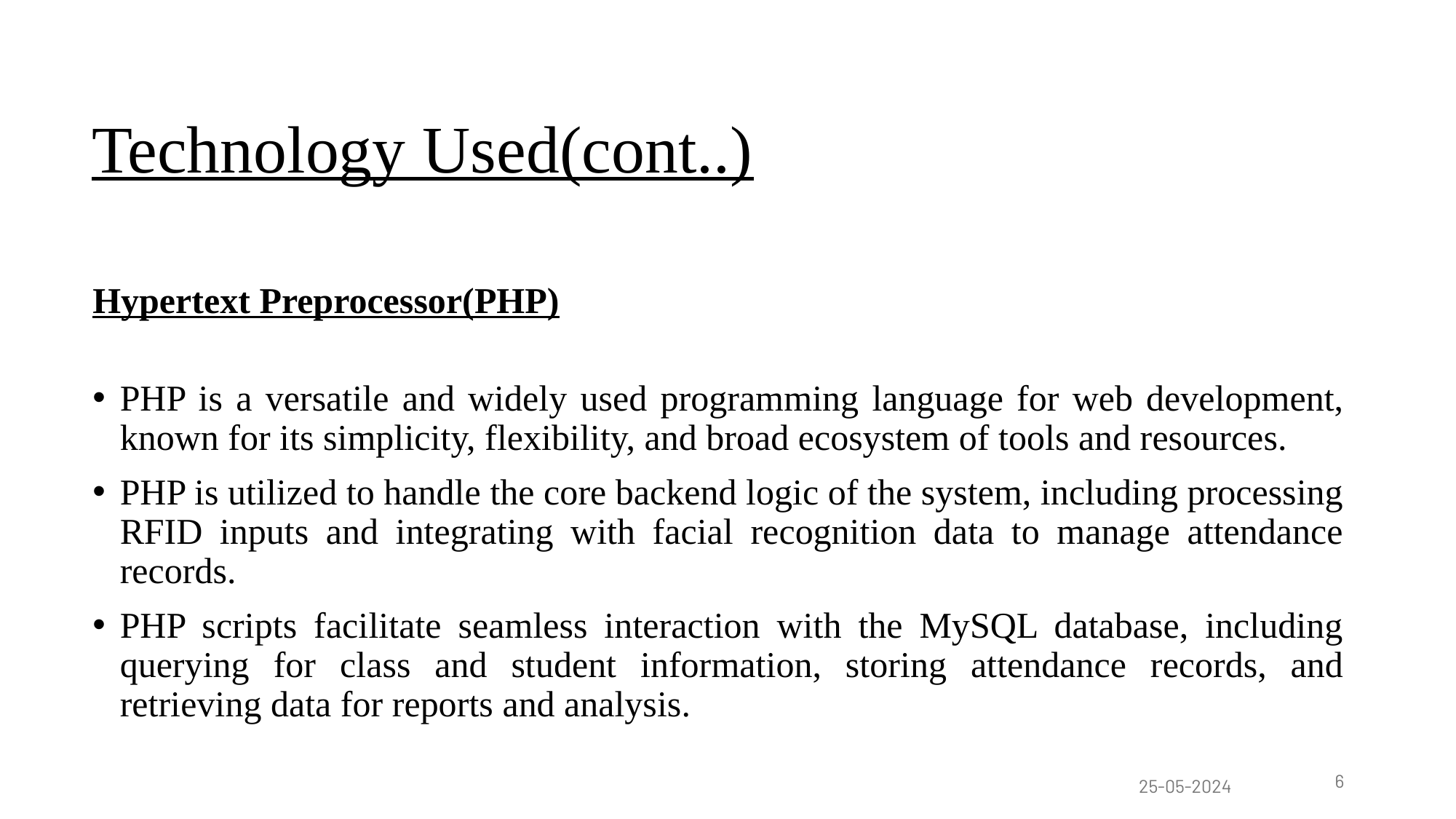

# Technology Used(cont..)

Hypertext Preprocessor(PHP)

PHP is a versatile and widely used programming language for web development, known for its simplicity, flexibility, and broad ecosystem of tools and resources.
PHP is utilized to handle the core backend logic of the system, including processing RFID inputs and integrating with facial recognition data to manage attendance records.
PHP scripts facilitate seamless interaction with the MySQL database, including querying for class and student information, storing attendance records, and retrieving data for reports and analysis.
6
25-05-2024